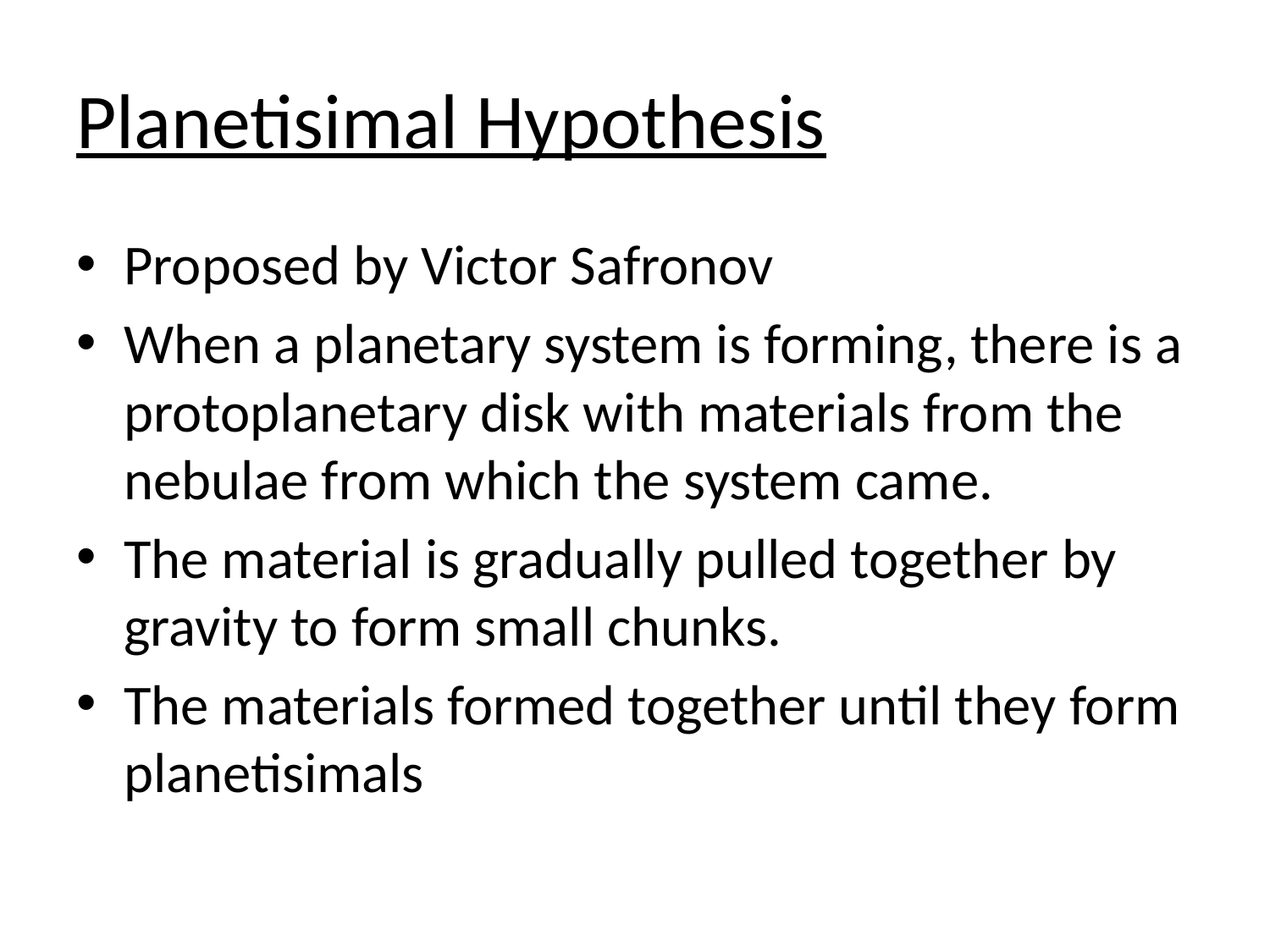

# Planetisimal Hypothesis
Proposed by Victor Safronov
When a planetary system is forming, there is a protoplanetary disk with materials from the nebulae from which the system came.
The material is gradually pulled together by gravity to form small chunks.
The materials formed together until they form planetisimals